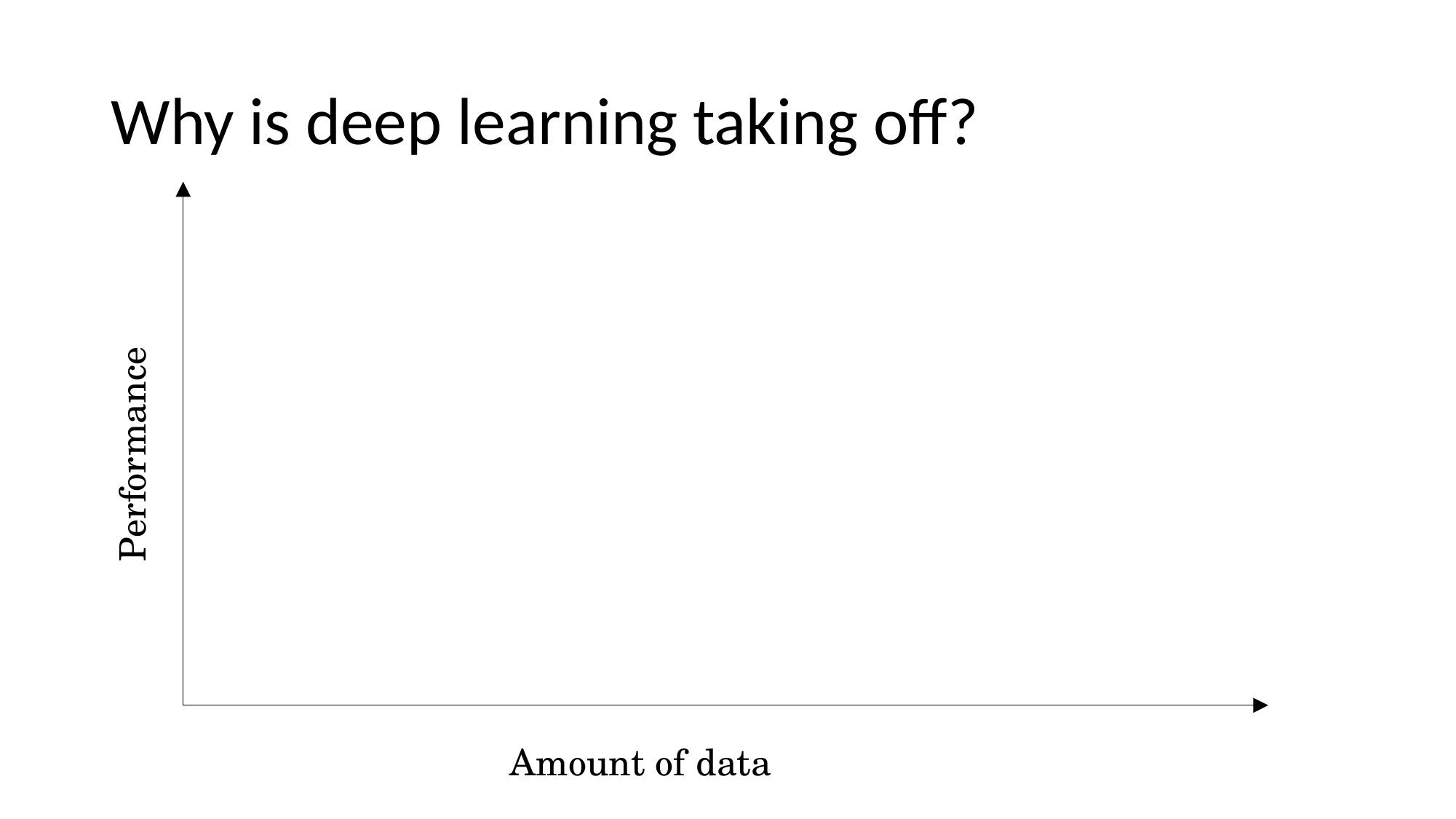

Why is deep learning taking off?
Performance
Amount of data